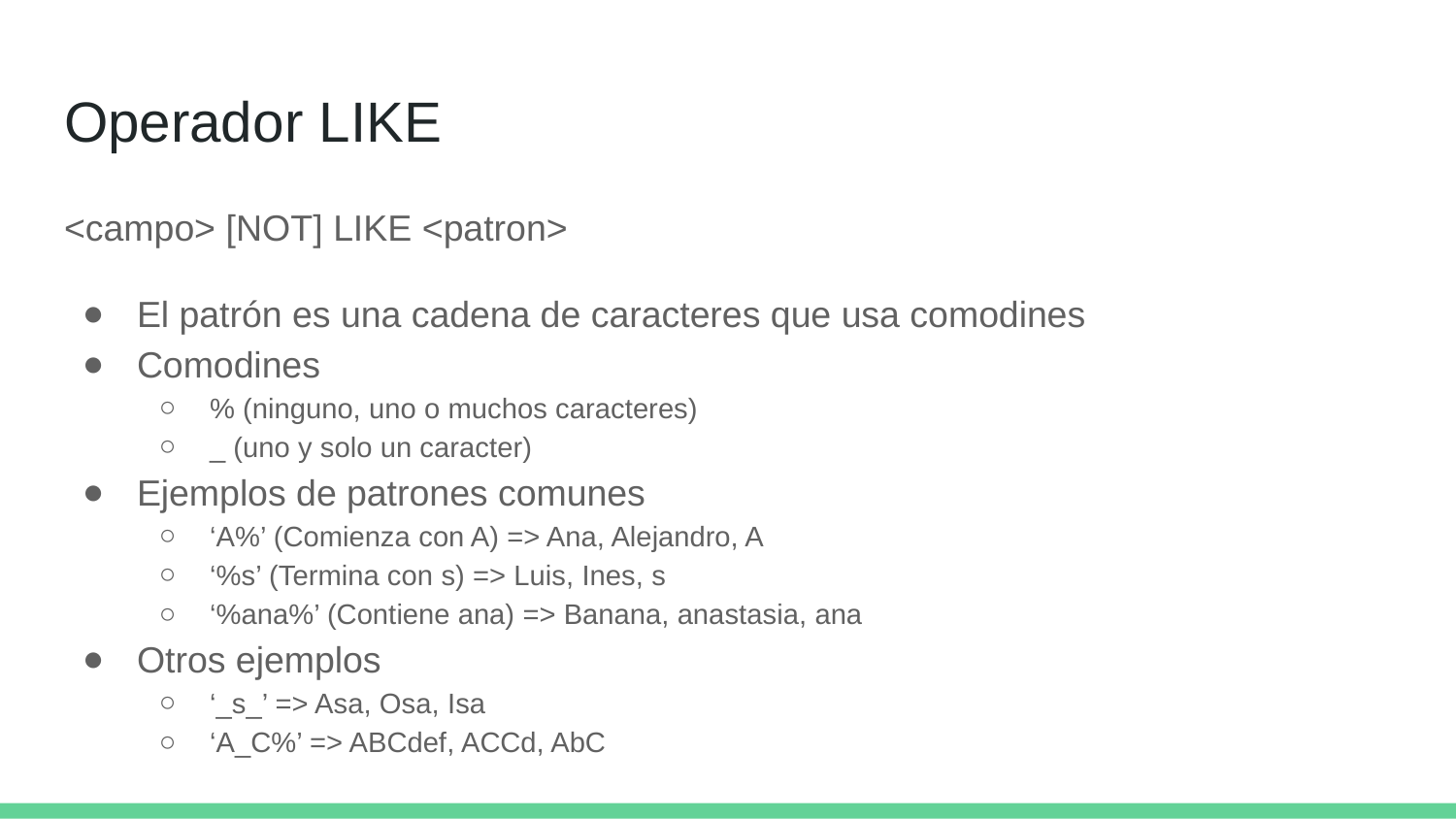

# Operador LIKE
<campo> [NOT] LIKE <patron>
El patrón es una cadena de caracteres que usa comodines
Comodines
% (ninguno, uno o muchos caracteres)
_ (uno y solo un caracter)
Ejemplos de patrones comunes
‘A%’ (Comienza con A) => Ana, Alejandro, A
‘%s’ (Termina con s) => Luis, Ines, s
‘%ana%’ (Contiene ana) => Banana, anastasia, ana
Otros ejemplos
‘_s_’ => Asa, Osa, Isa
‘A_C%’ => ABCdef, ACCd, AbC